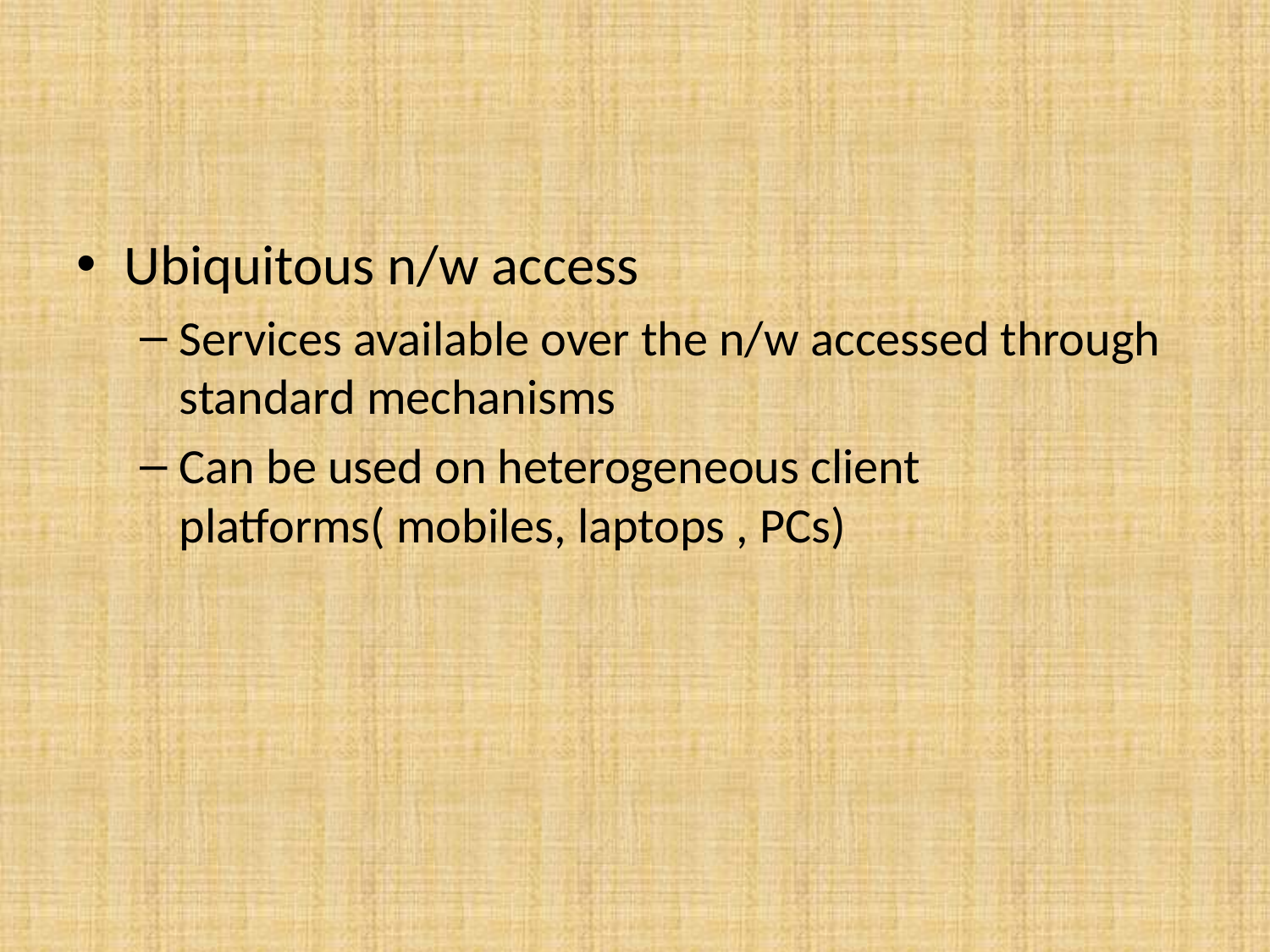

#
Ubiquitous n/w access
Services available over the n/w accessed through standard mechanisms
Can be used on heterogeneous client platforms( mobiles, laptops , PCs)